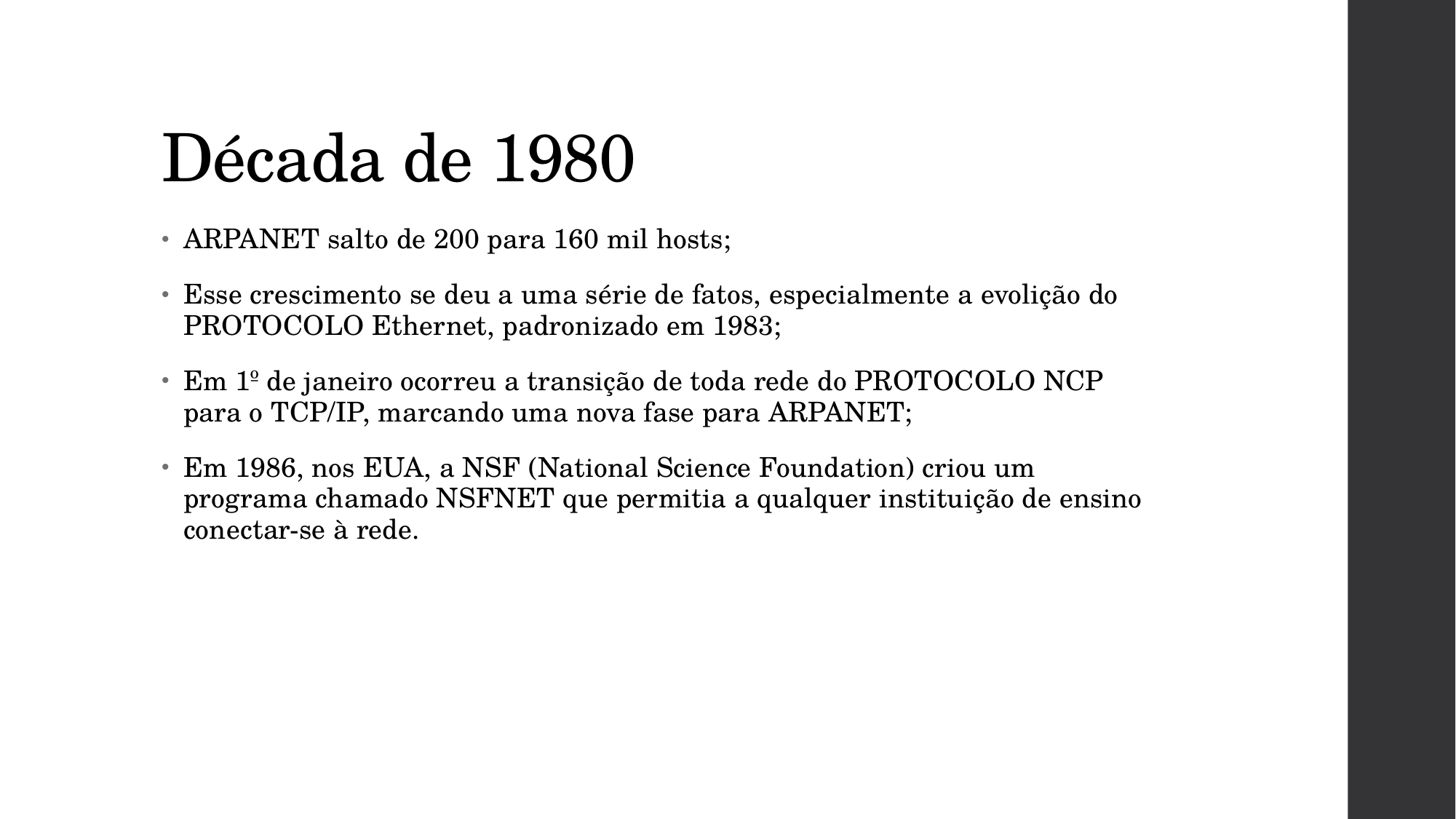

# Década de 1980
ARPANET salto de 200 para 160 mil hosts;
Esse crescimento se deu a uma série de fatos, especialmente a evolição do PROTOCOLO Ethernet, padronizado em 1983;
Em 1º de janeiro ocorreu a transição de toda rede do PROTOCOLO NCP para o TCP/IP, marcando uma nova fase para ARPANET;
Em 1986, nos EUA, a NSF (National Science Foundation) criou um programa chamado NSFNET que permitia a qualquer instituição de ensino conectar-se à rede.